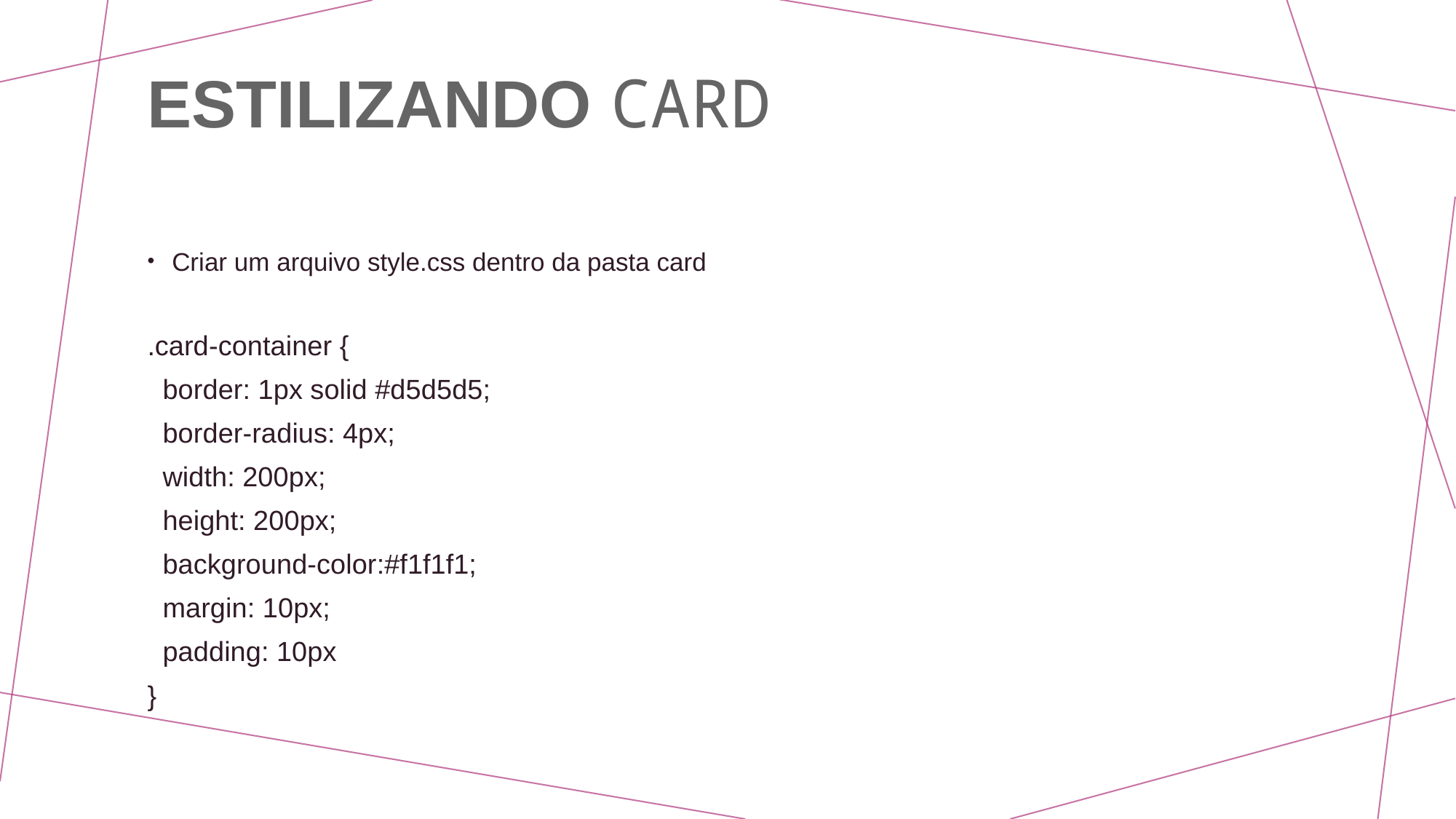

# Estilizando Card
Criar um arquivo style.css dentro da pasta card

.card-container {
  border: 1px solid #d5d5d5;
  border-radius: 4px;
  width: 200px;
  height: 200px;
  background-color:#f1f1f1;
  margin: 10px;
  padding: 10px
}